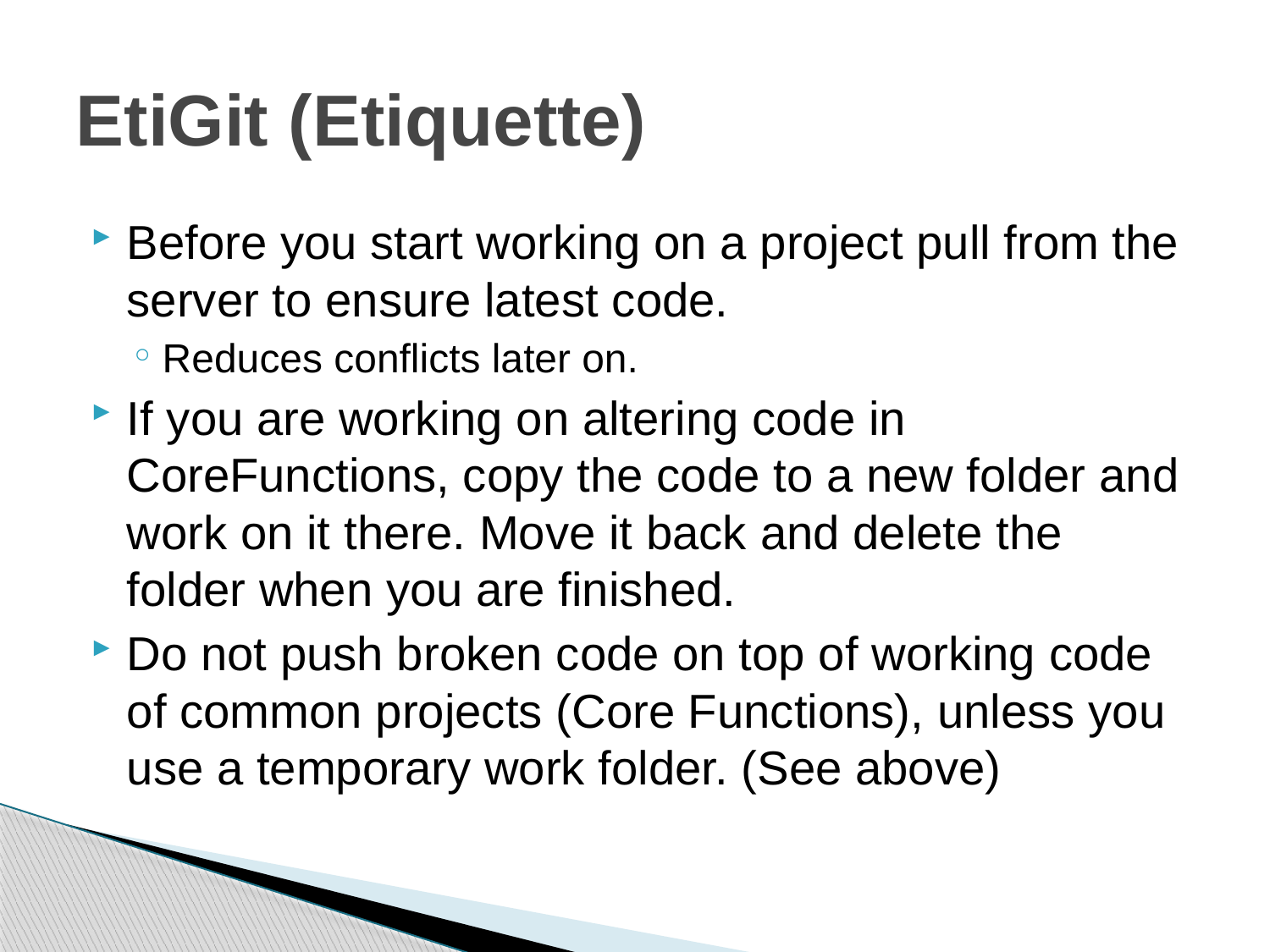

# EtiGit (Etiquette)
Before you start working on a project pull from the server to ensure latest code.
Reduces conflicts later on.
If you are working on altering code in CoreFunctions, copy the code to a new folder and work on it there. Move it back and delete the folder when you are finished.
Do not push broken code on top of working code of common projects (Core Functions), unless you use a temporary work folder. (See above)